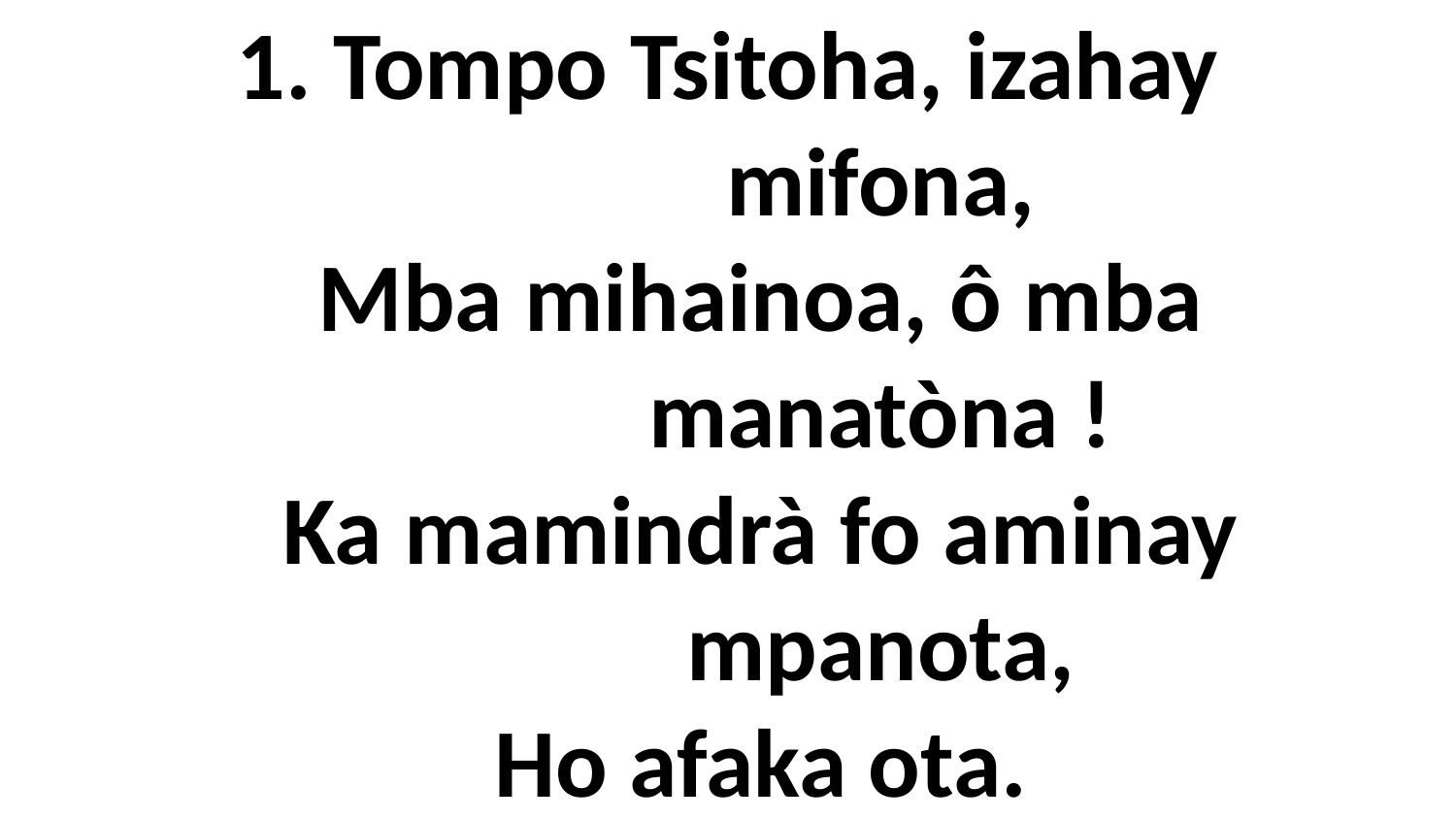

# 1. Tompo Tsitoha, izahay mifona, Mba mihainoa, ô mba manatòna ! Ka mamindrà fo aminay mpanota, Ho afaka ota.